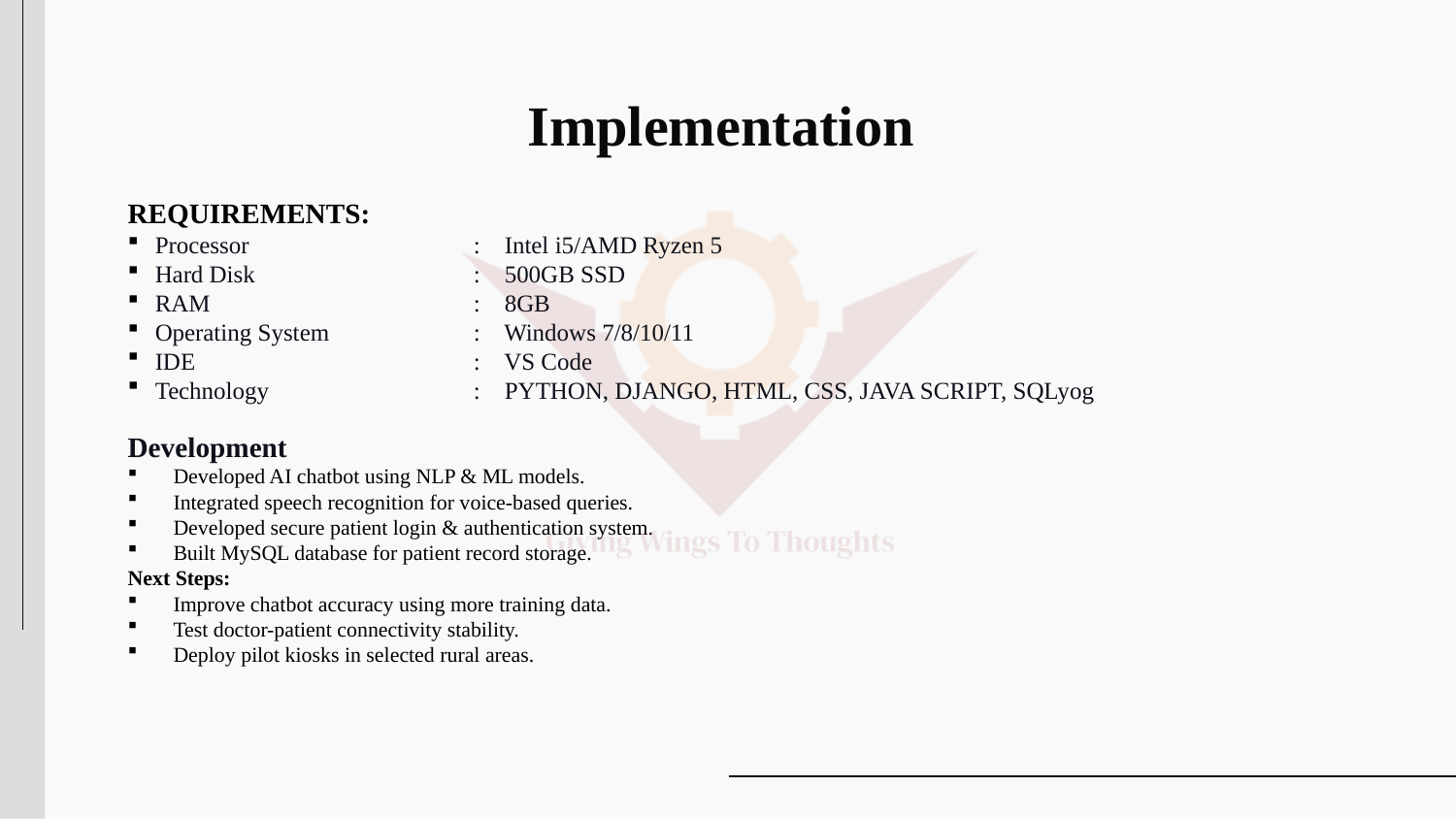

# Implementation
REQUIREMENTS:
Processor 	:    Intel i5/AMD Ryzen 5
Hard Disk		:    500GB SSD
RAM	:    8GB
Operating System	:    Windows 7/8/10/11
IDE	:    VS Code
Technology	:    PYTHON, DJANGO, HTML, CSS, JAVA SCRIPT, SQLyog

Development
Developed AI chatbot using NLP & ML models.
Integrated speech recognition for voice-based queries.
Developed secure patient login & authentication system.
Built MySQL database for patient record storage.
Next Steps:
Improve chatbot accuracy using more training data.
Test doctor-patient connectivity stability.
Deploy pilot kiosks in selected rural areas.